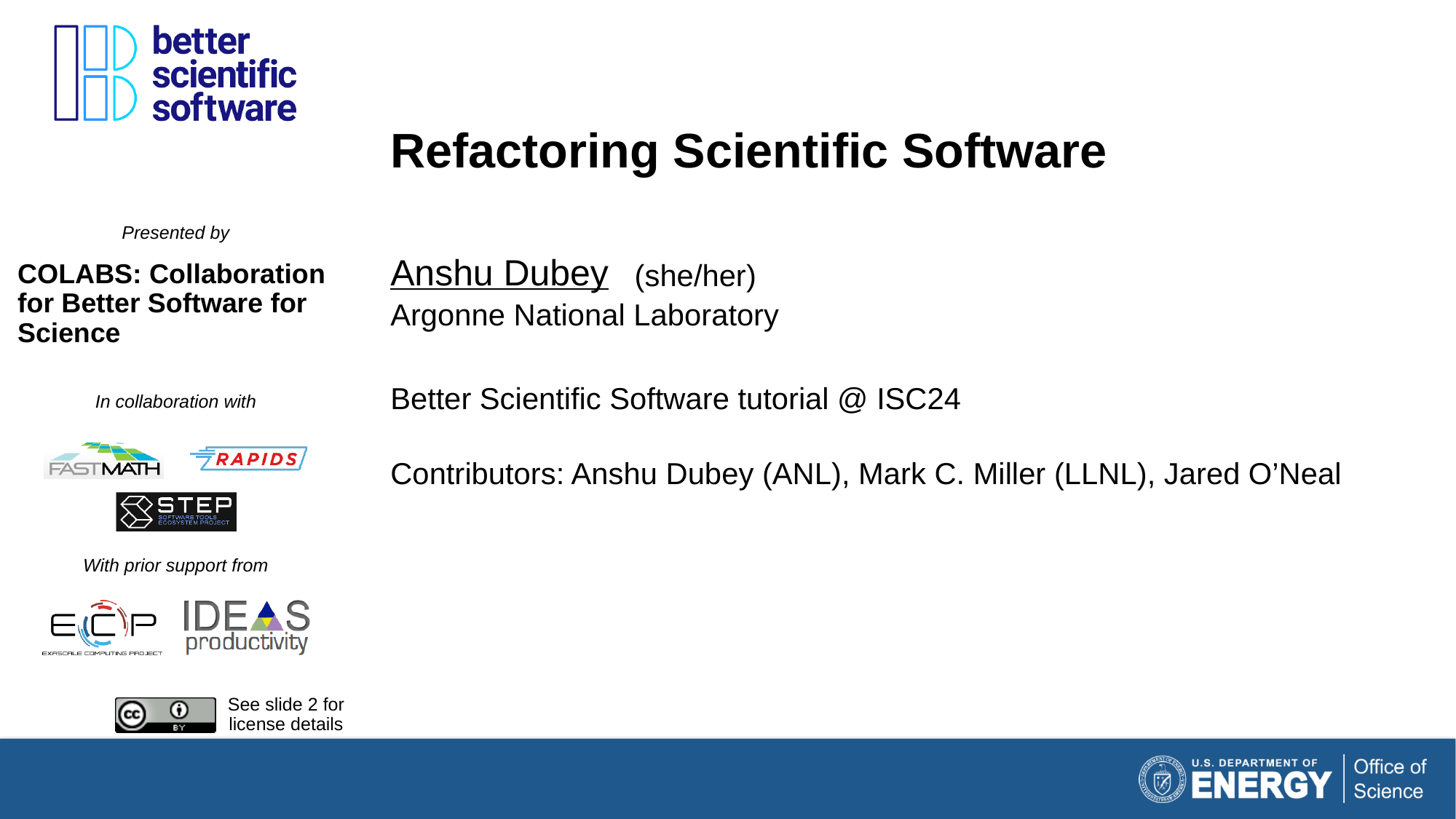

# Refactoring Scientific Software
Anshu Dubey
(she/her)
Argonne National Laboratory
Better Scientific Software tutorial @ ISC24
Contributors: Anshu Dubey (ANL), Mark C. Miller (LLNL), Jared O’Neal